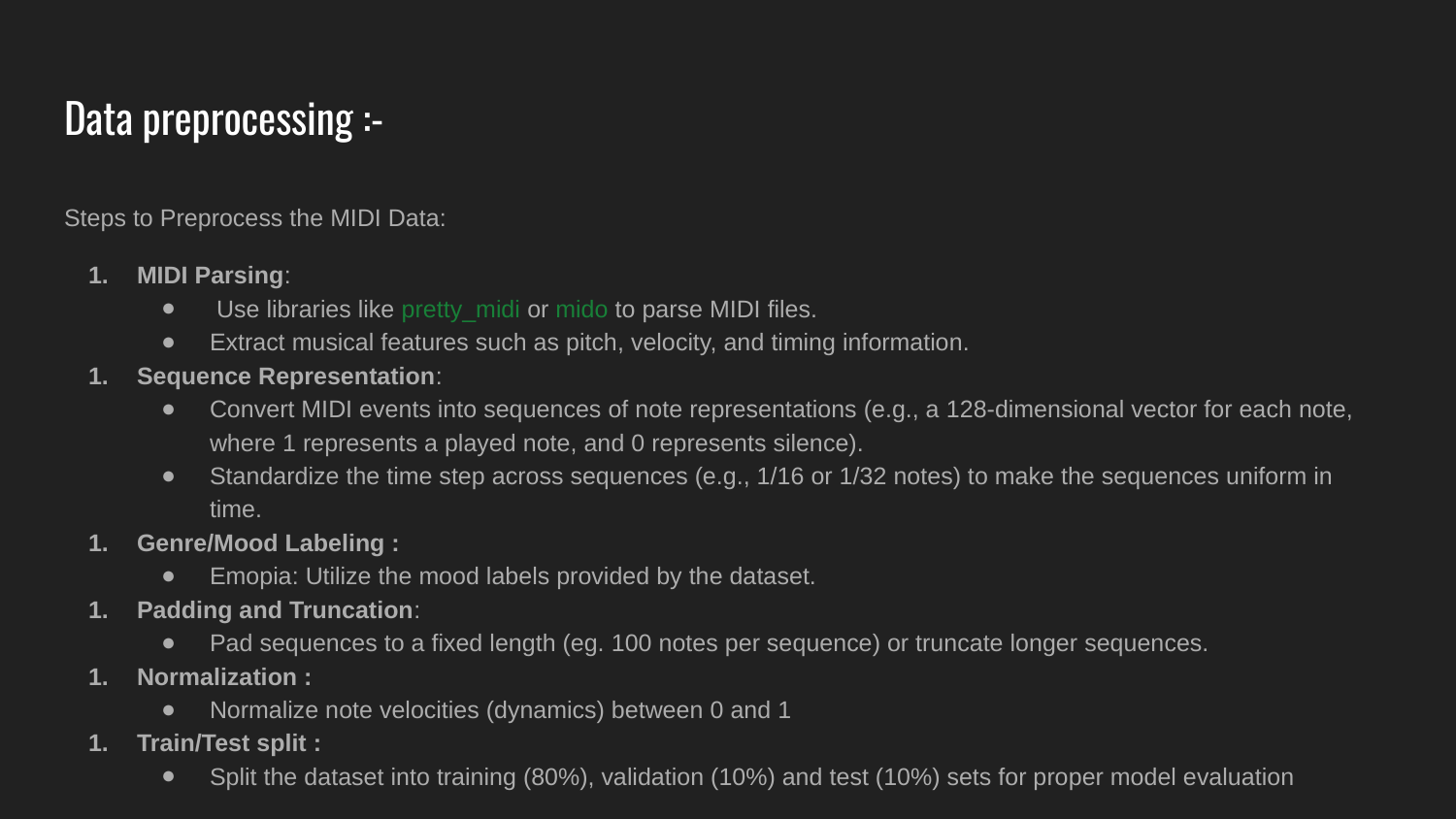

# Data preprocessing :-
Steps to Preprocess the MIDI Data:
MIDI Parsing:
 Use libraries like pretty_midi or mido to parse MIDI files.
Extract musical features such as pitch, velocity, and timing information.
Sequence Representation:
Convert MIDI events into sequences of note representations (e.g., a 128-dimensional vector for each note, where 1 represents a played note, and 0 represents silence).
Standardize the time step across sequences (e.g., 1/16 or 1/32 notes) to make the sequences uniform in time.
Genre/Mood Labeling :
Emopia: Utilize the mood labels provided by the dataset.
Padding and Truncation:
Pad sequences to a fixed length (eg. 100 notes per sequence) or truncate longer sequences.
Normalization :
Normalize note velocities (dynamics) between 0 and 1
Train/Test split :
Split the dataset into training (80%), validation (10%) and test (10%) sets for proper model evaluation